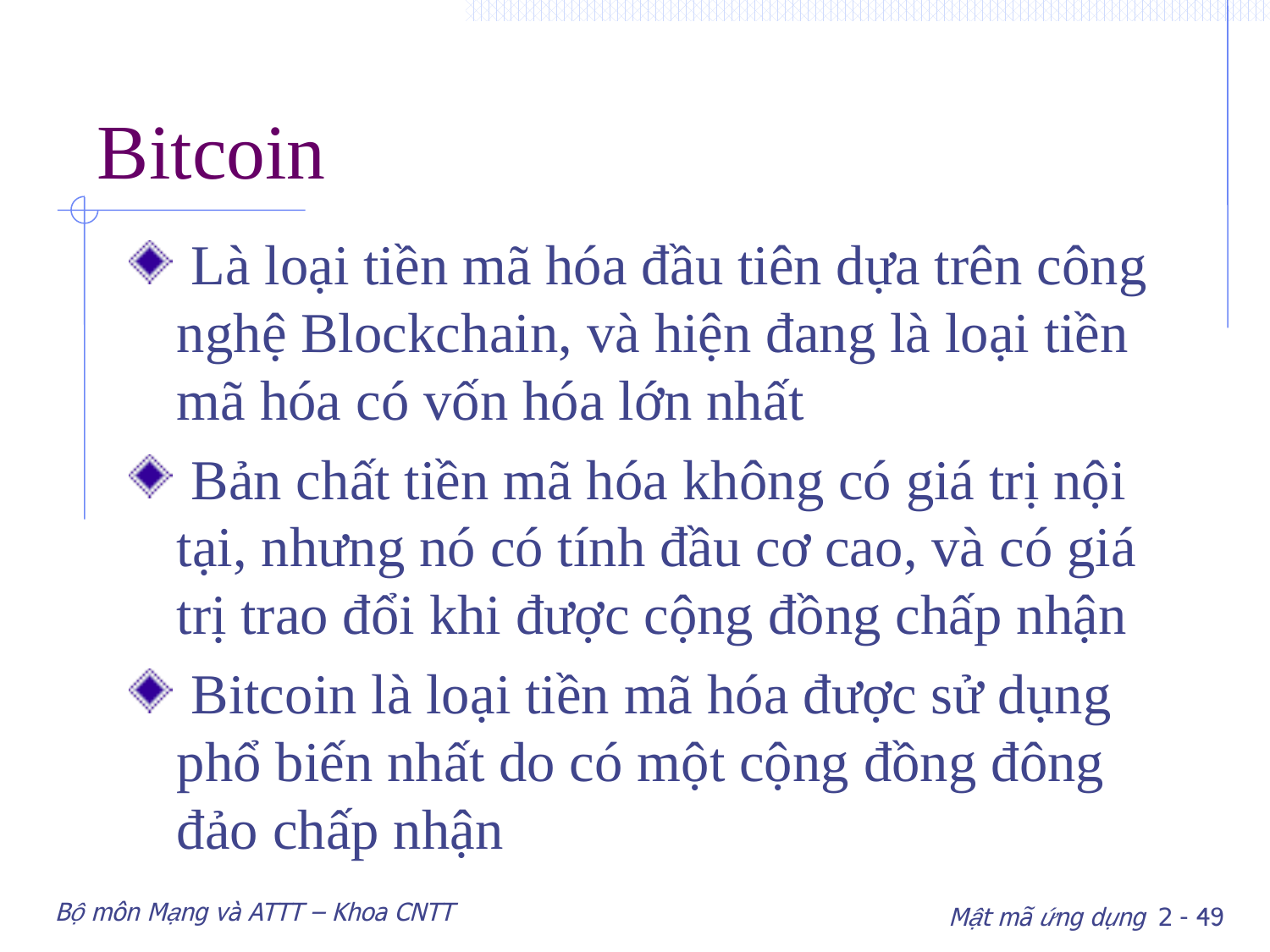

# Bitcoin
 Là loại tiền mã hóa đầu tiên dựa trên công nghệ Blockchain, và hiện đang là loại tiền mã hóa có vốn hóa lớn nhất
 Bản chất tiền mã hóa không có giá trị nội tại, nhưng nó có tính đầu cơ cao, và có giá trị trao đổi khi được cộng đồng chấp nhận
 Bitcoin là loại tiền mã hóa được sử dụng phổ biến nhất do có một cộng đồng đông đảo chấp nhận
Bộ môn Mạng và ATTT – Khoa CNTT